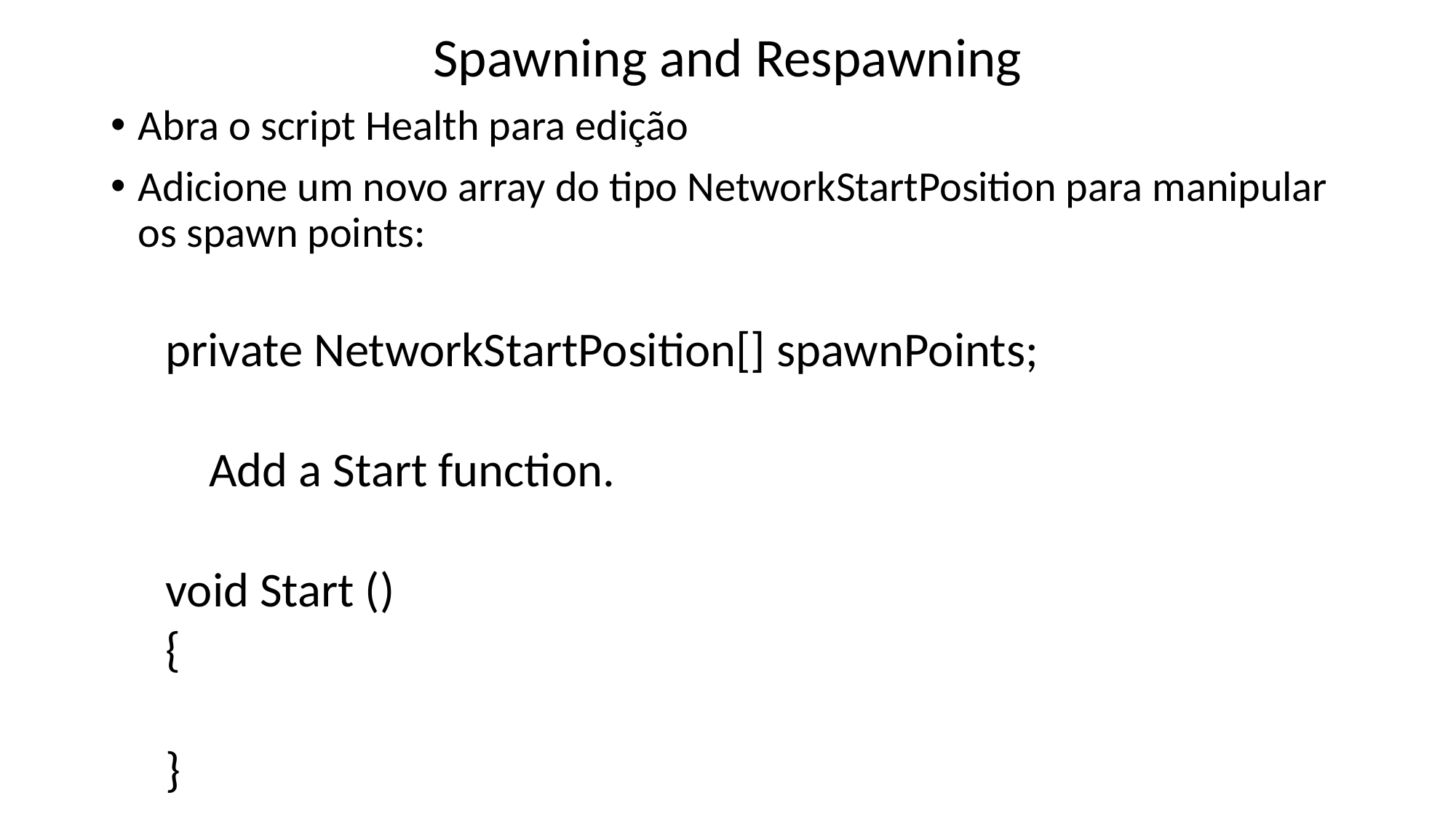

# Spawning and Respawning
Abra o script Health para edição
Adicione um novo array do tipo NetworkStartPosition para manipular os spawn points:

private NetworkStartPosition[] spawnPoints;

    Add a Start function.

void Start ()
{

}